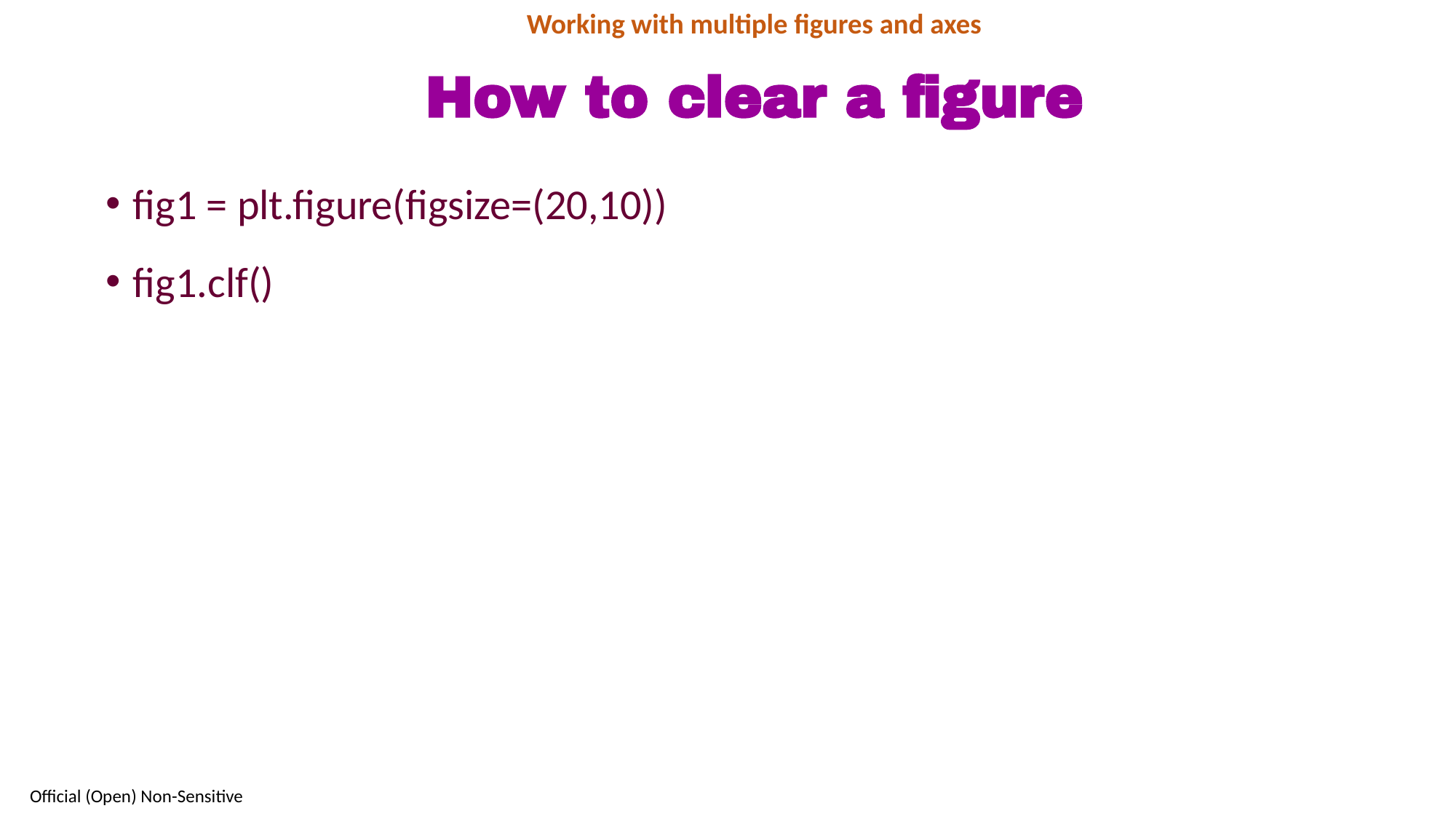

Working with multiple figures and axes
# How to clear a figure
fig1 = plt.figure(figsize=(20,10))
fig1.clf()
29
Official (Open) Non-Sensitive